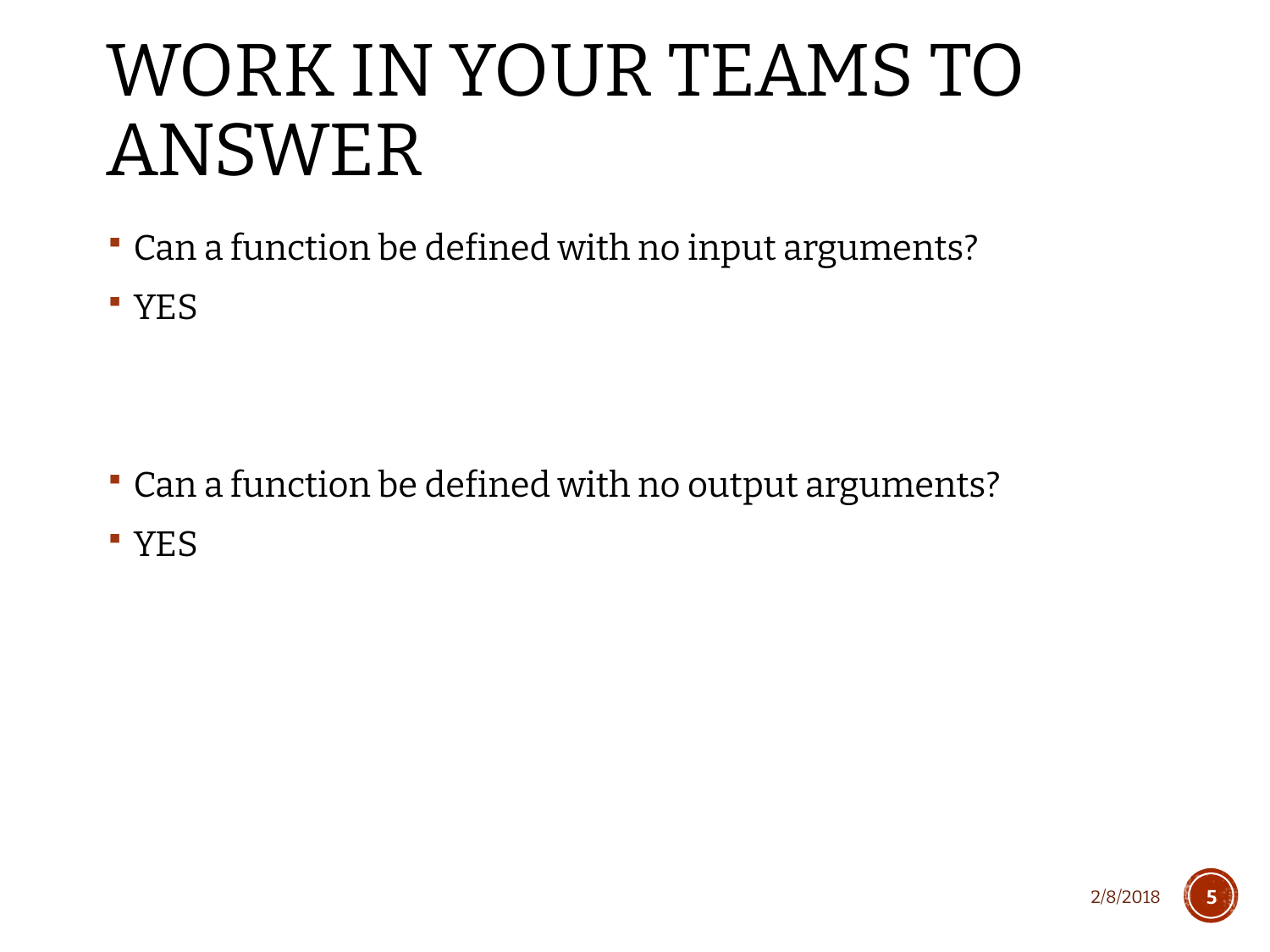

# Work in your teams to answer
Can a function be defined with no input arguments?
YES

Can a function be defined with no output arguments?
YES
2/8/2018
5